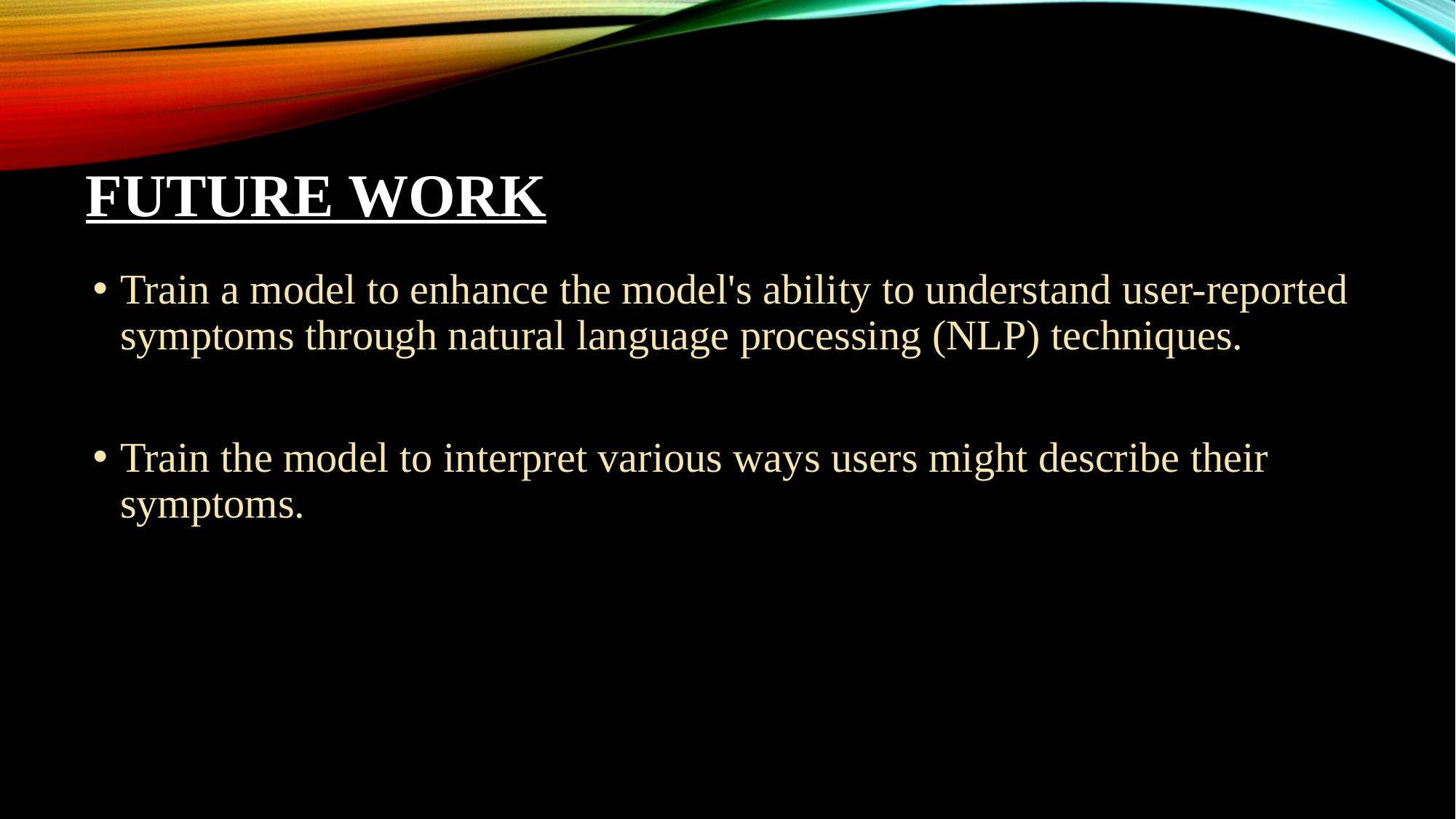

# FUTURE WORK
Train a model to enhance the model's ability to understand user-reported symptoms through natural language processing (NLP) techniques.

Train the model to interpret various ways users might describe their symptoms.